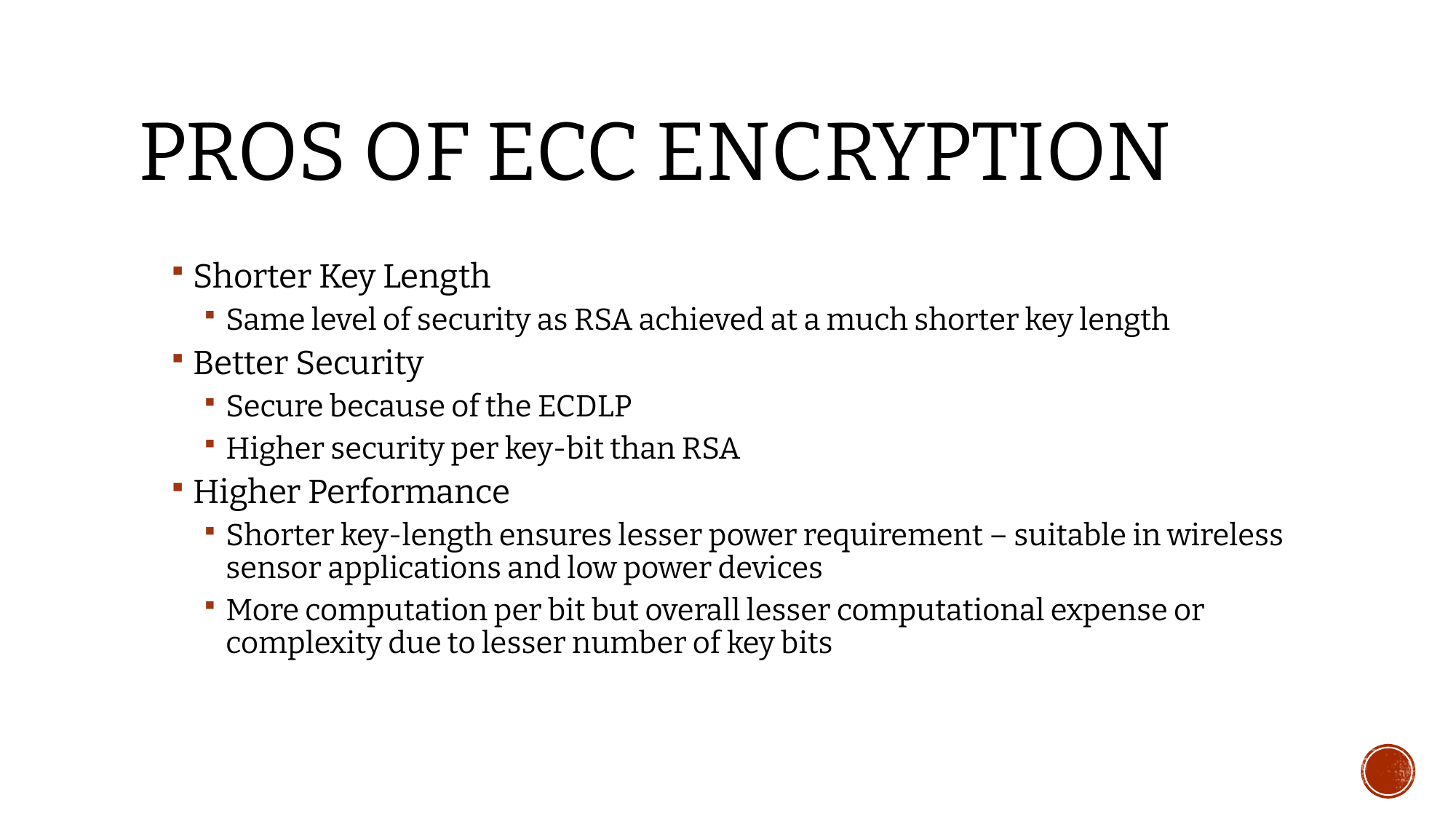

# Pros of ECC Encryption
Shorter Key Length
Same level of security as RSA achieved at a much shorter key length
Better Security
Secure because of the ECDLP
Higher security per key-bit than RSA
Higher Performance
Shorter key-length ensures lesser power requirement – suitable in wireless sensor applications and low power devices
More computation per bit but overall lesser computational expense or complexity due to lesser number of key bits